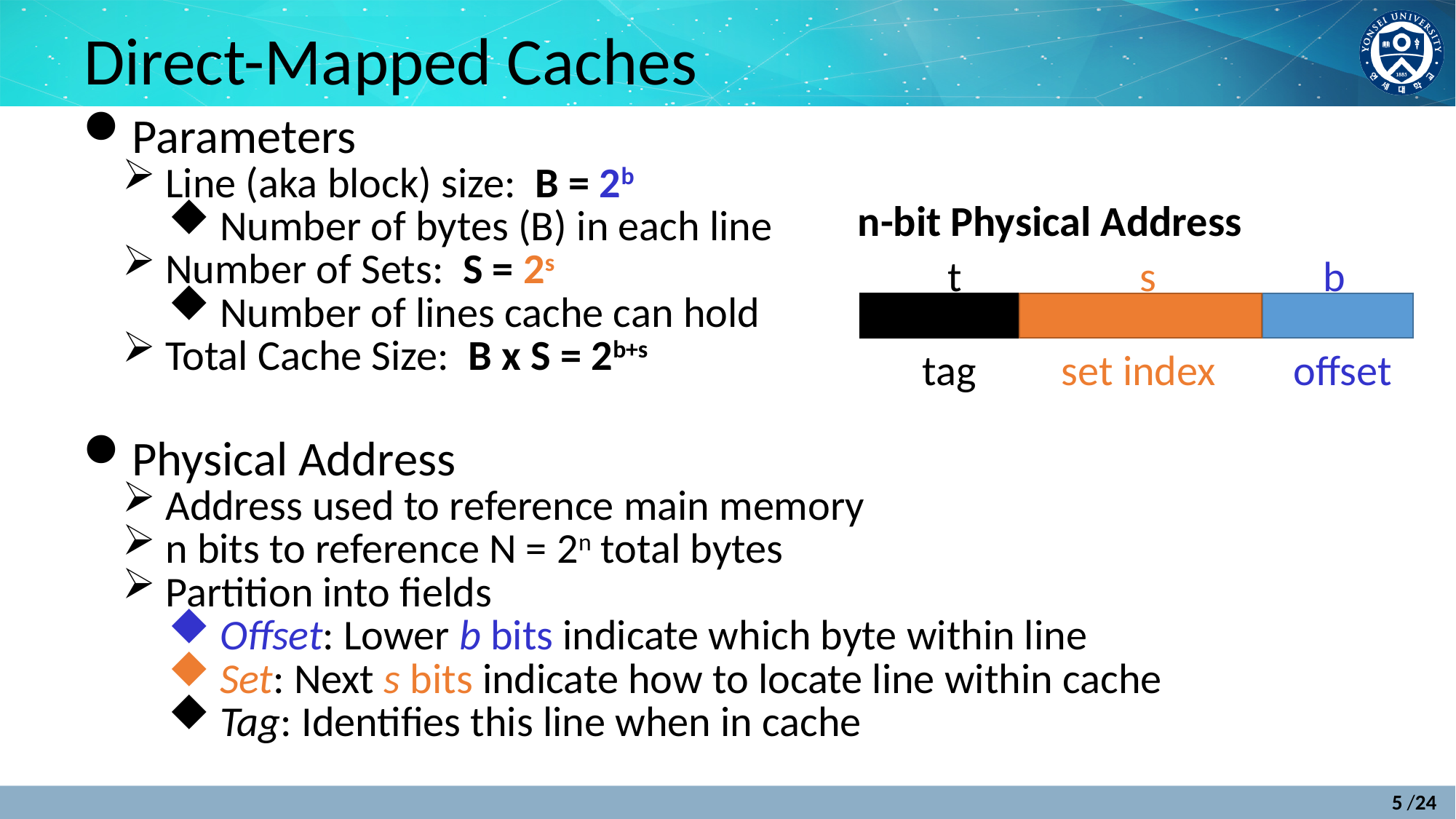

# Direct-Mapped Caches
Parameters
Line (aka block) size:  B = 2b
Number of bytes (B) in each line
Number of Sets:  S = 2s
Number of lines cache can hold
Total Cache Size:  B x S = 2b+s

Physical Address
Address used to reference main memory
n bits to reference N = 2n total bytes
Partition into fields
Offset: Lower b bits indicate which byte within line
Set: Next s bits indicate how to locate line within cache
Tag: Identifies this line when in cache
n-bit Physical Address
t
s
b

tag
set index
offset
5